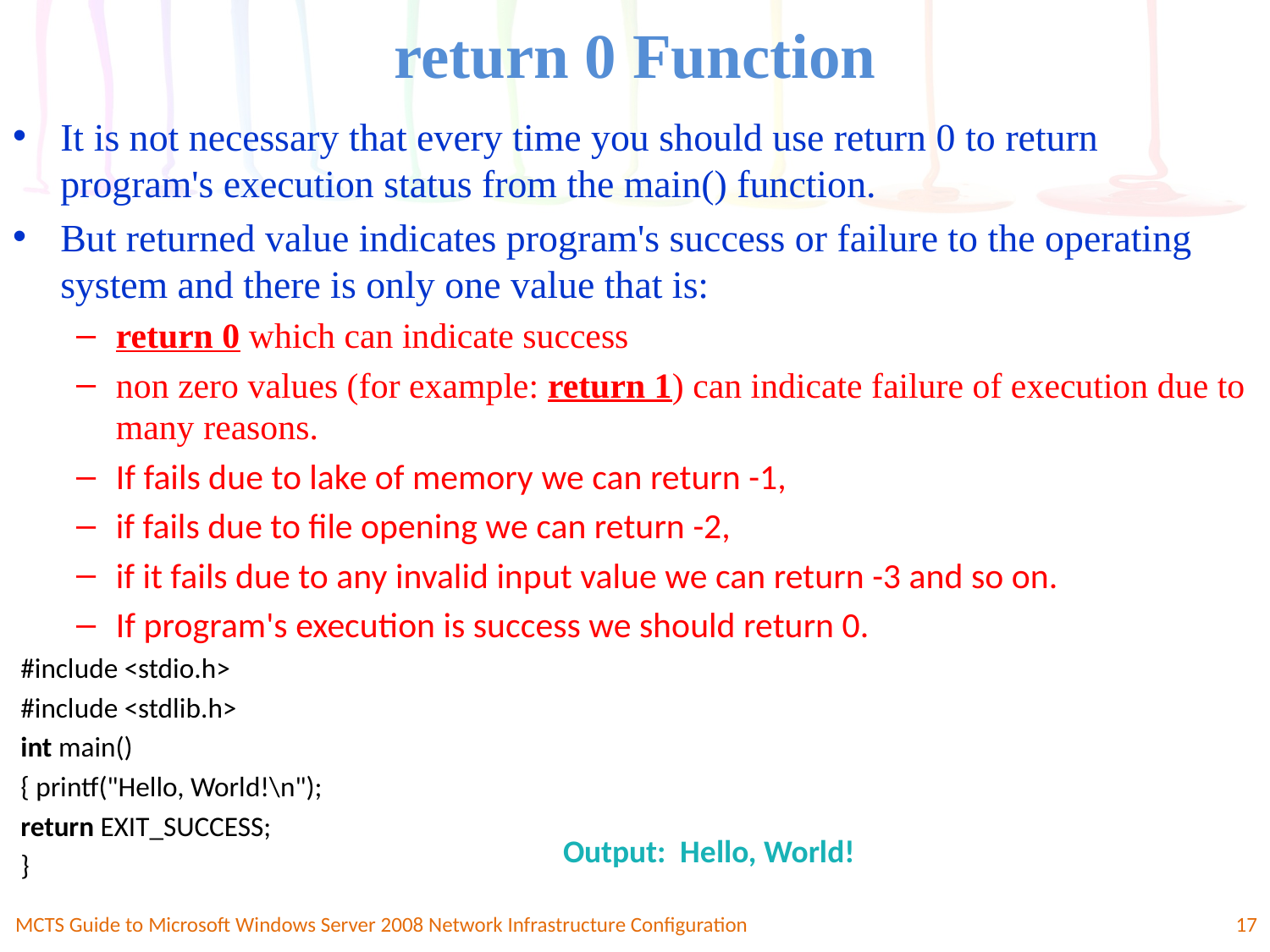

# return 0 Function
It is not necessary that every time you should use return 0 to return program's execution status from the main() function.
But returned value indicates program's success or failure to the operating system and there is only one value that is:
return 0 which can indicate success
non zero values (for example: return 1) can indicate failure of execution due to many reasons.
If fails due to lake of memory we can return -1,
if fails due to file opening we can return -2,
if it fails due to any invalid input value we can return -3 and so on.
If program's execution is success we should return 0.
#include <stdio.h>
#include <stdlib.h>
int main()
{ printf("Hello, World!\n");
return EXIT_SUCCESS;
}
Output:  Hello, World!
MCTS Guide to Microsoft Windows Server 2008 Network Infrastructure Configuration
17